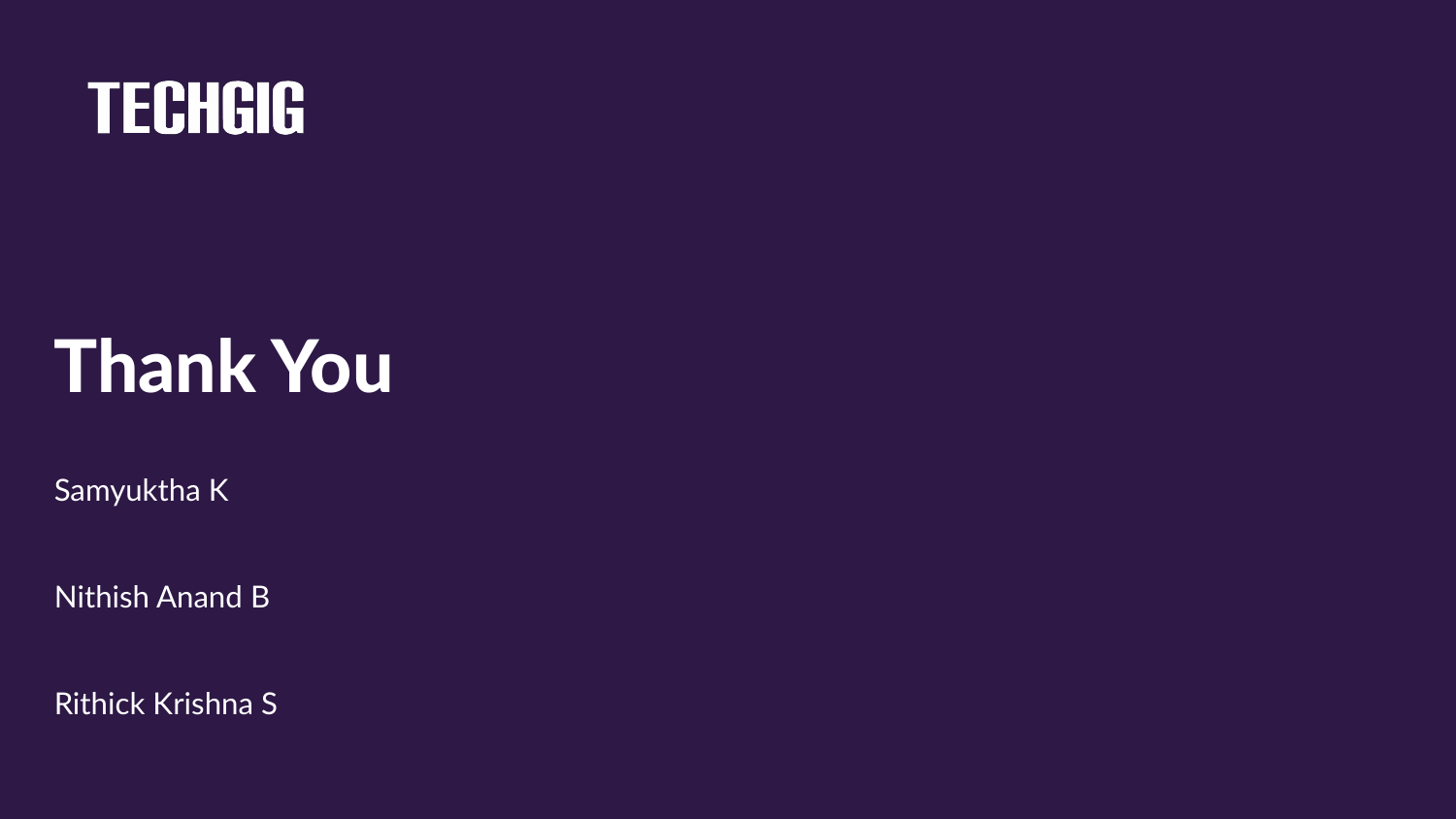

# Thank You
Samyuktha K
Nithish Anand B
Rithick Krishna S